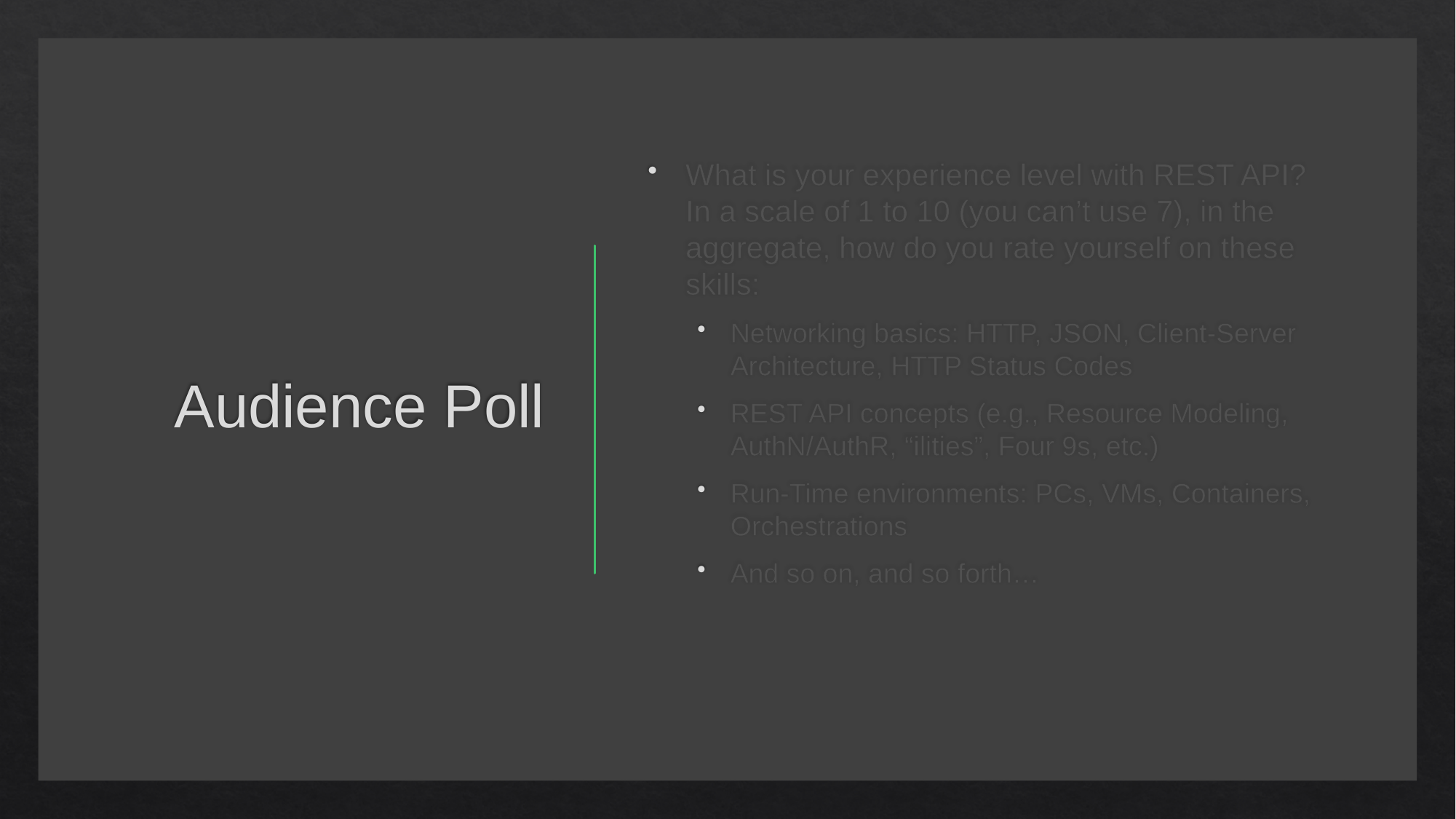

# Audience Poll
What is your experience level with REST API?  In a scale of 1 to 10 (you can’t use 7), in the aggregate, how do you rate yourself on these skills:
Networking basics: HTTP, JSON, Client-Server Architecture, HTTP Status Codes
REST API concepts (e.g., Resource Modeling, AuthN/AuthR, “ilities”, Four 9s, etc.)
Run-Time environments: PCs, VMs, Containers, Orchestrations
And so on, and so forth…